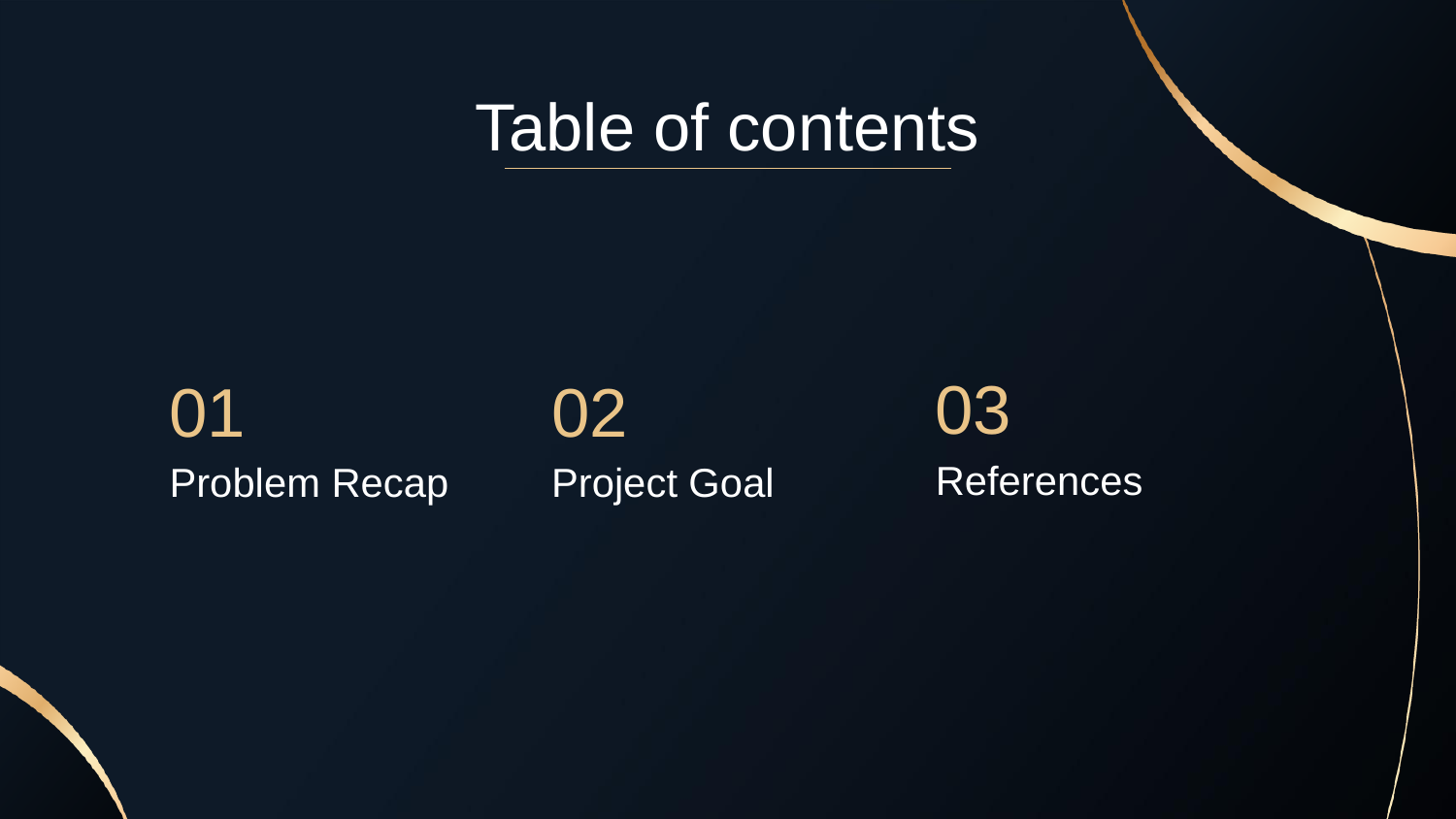

# Table of contents
03
01
02
References
Problem Recap
Project Goal